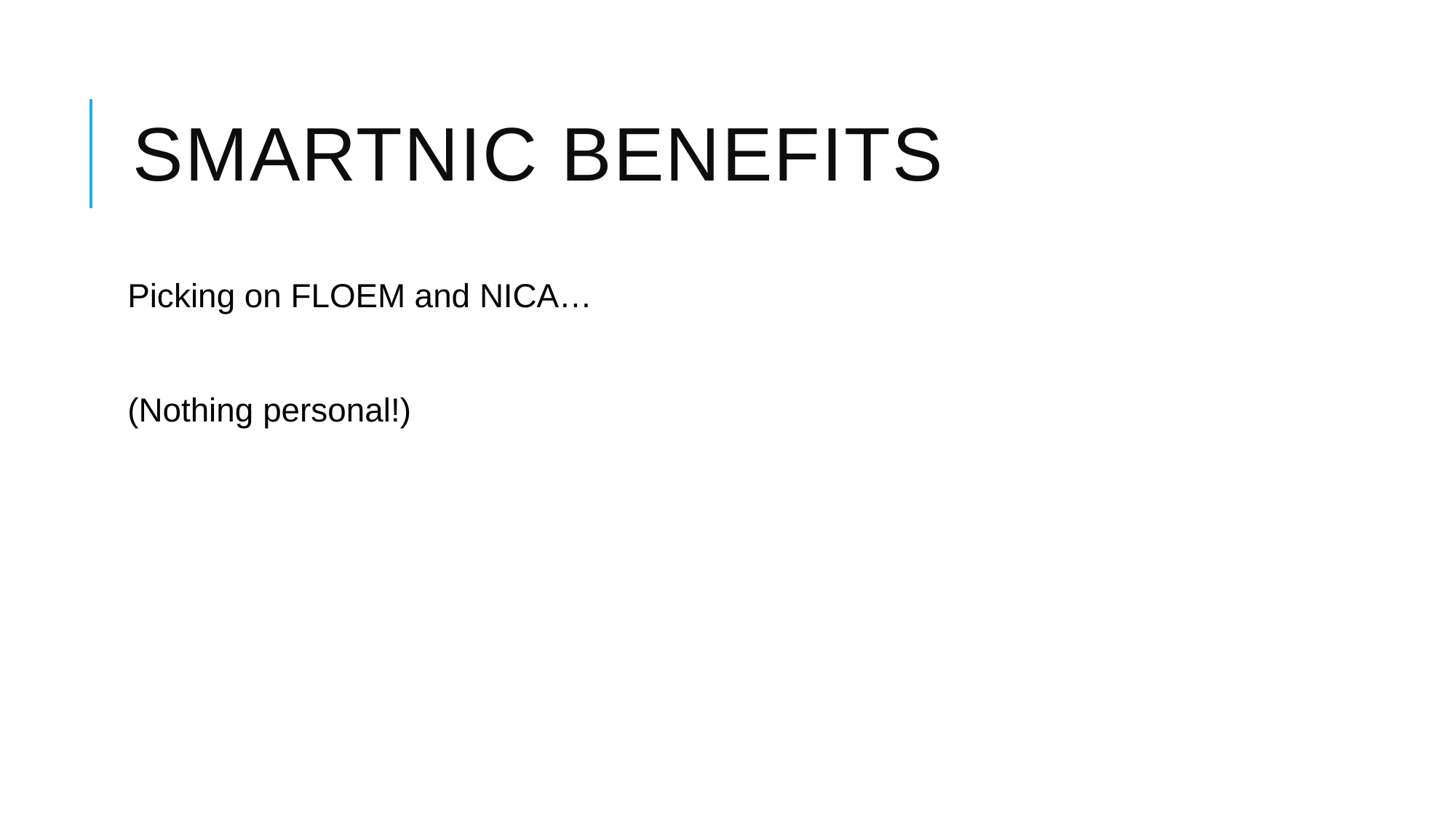

# SmartNIC benefits
Picking on FLOEM and NICA…

(Nothing personal!)